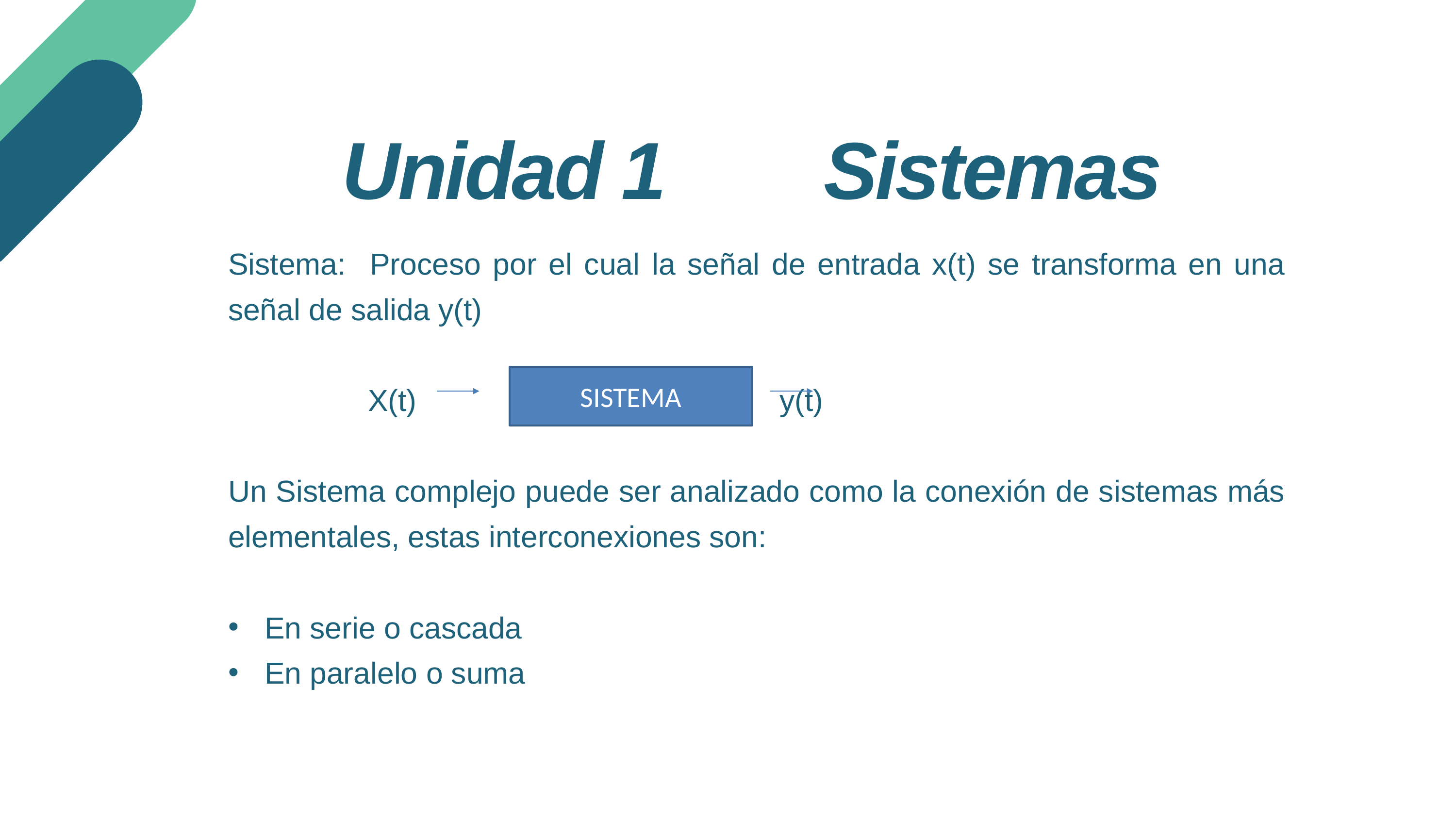

Unidad 1        Sistemas
Sistema:  Proceso por el cual la señal de entrada x(t) se transforma en una señal de salida y(t)

        X(t) 					     y(t)

Un Sistema complejo puede ser analizado como la conexión de sistemas más elementales, estas interconexiones son:

En serie o cascada
En paralelo o suma

SISTEMA